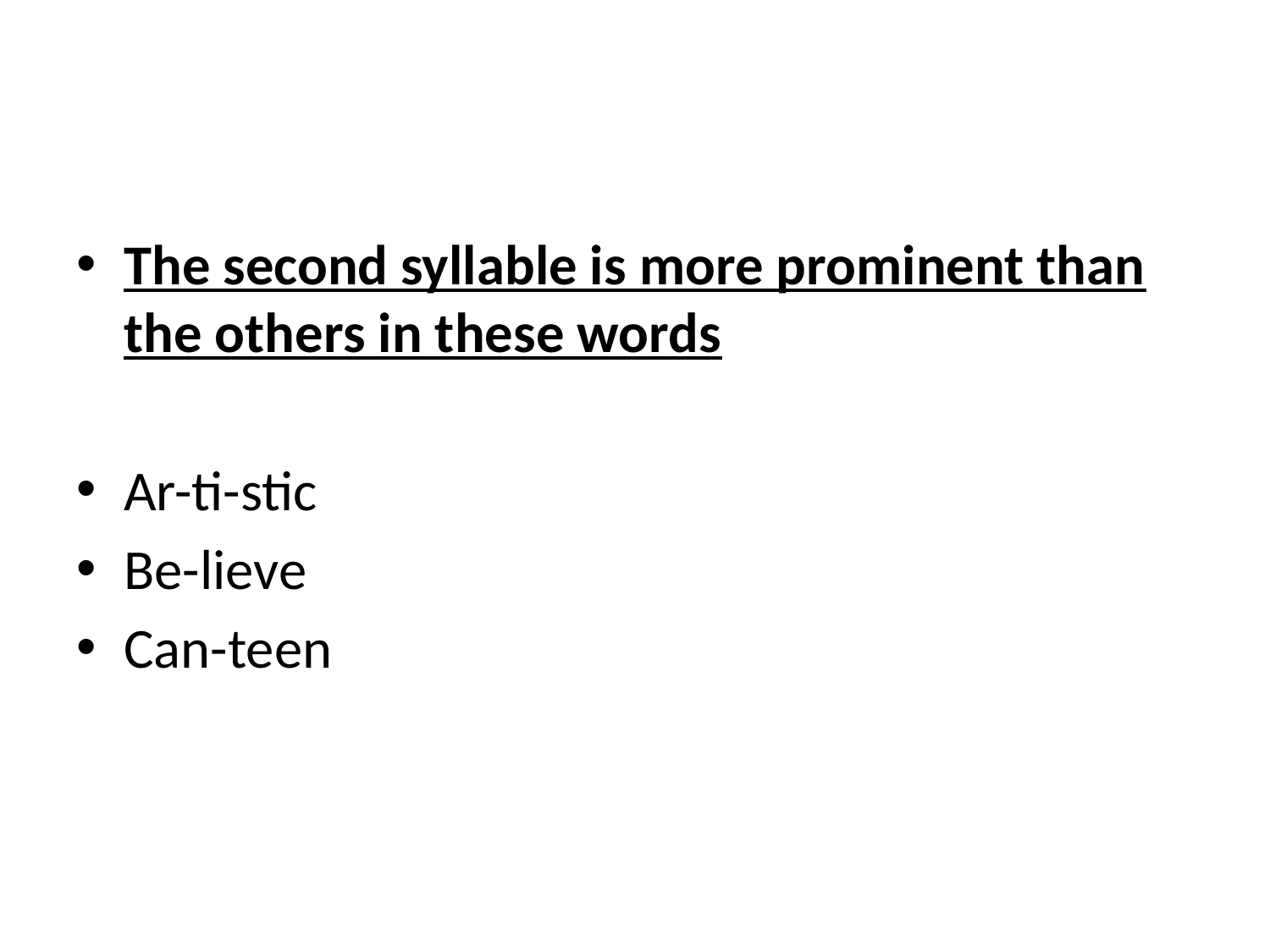

#
The second syllable is more prominent than the others in these words

Ar-ti-stic
Be-lieve
Can-teen